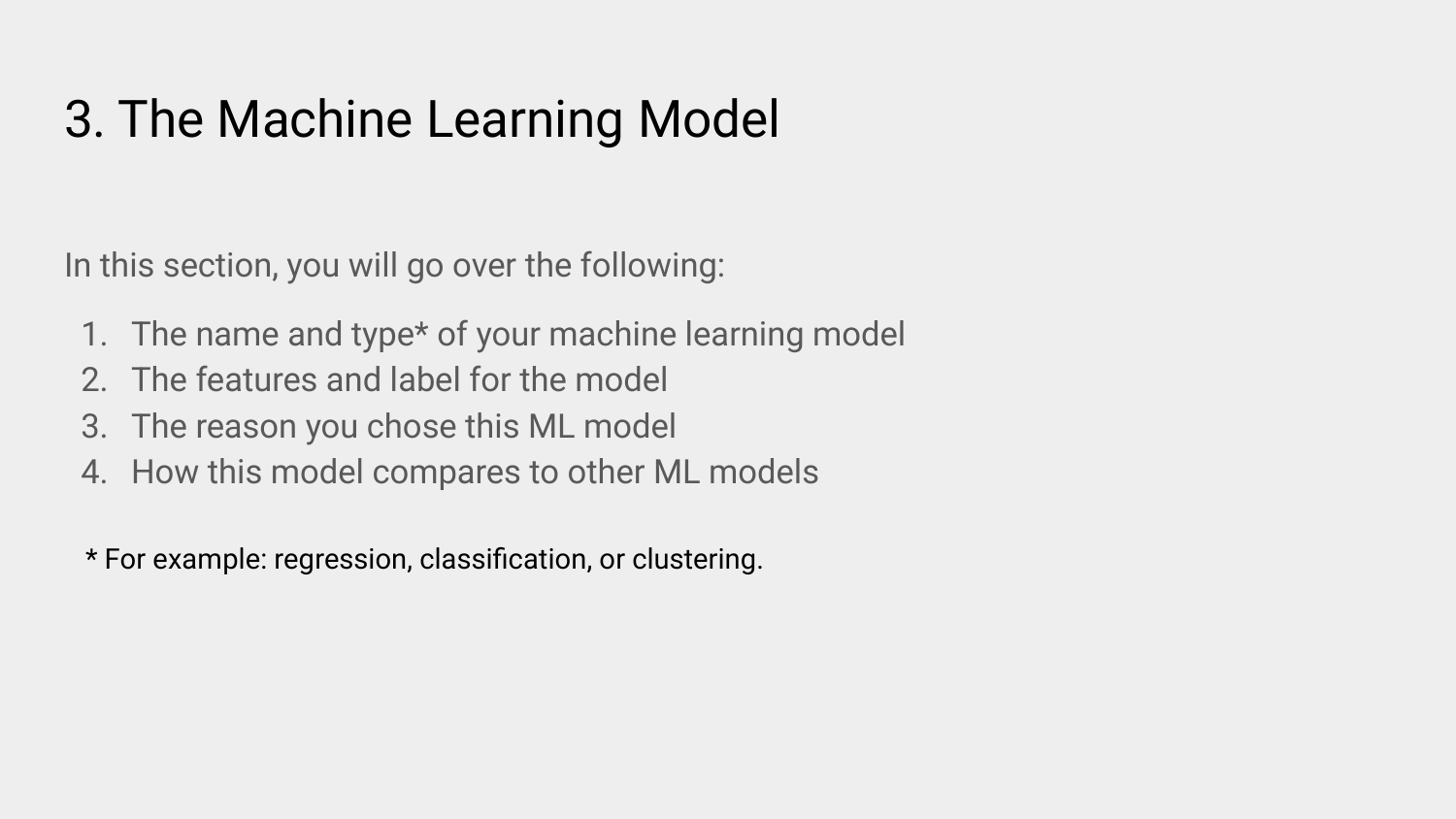

# 3. The Machine Learning Model
In this section, you will go over the following:
The name and type* of your machine learning model
The features and label for the model
The reason you chose this ML model
How this model compares to other ML models
* For example: regression, classification, or clustering.